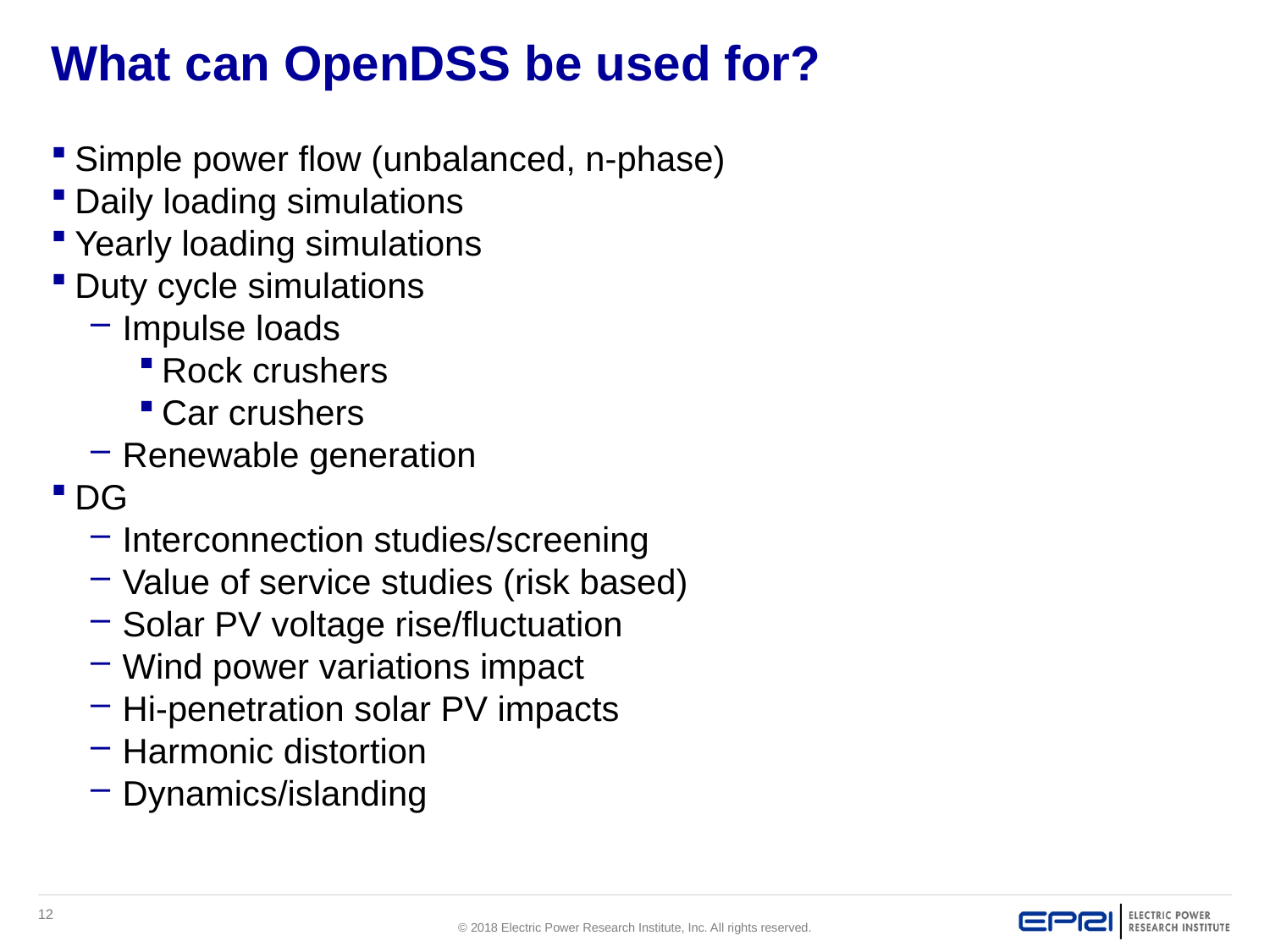

# What can OpenDSS be used for?
Simple power flow (unbalanced, n-phase)
Daily loading simulations
Yearly loading simulations
Duty cycle simulations
Impulse loads
Rock crushers
Car crushers
Renewable generation
DG
Interconnection studies/screening
Value of service studies (risk based)
Solar PV voltage rise/fluctuation
Wind power variations impact
Hi-penetration solar PV impacts
Harmonic distortion
Dynamics/islanding